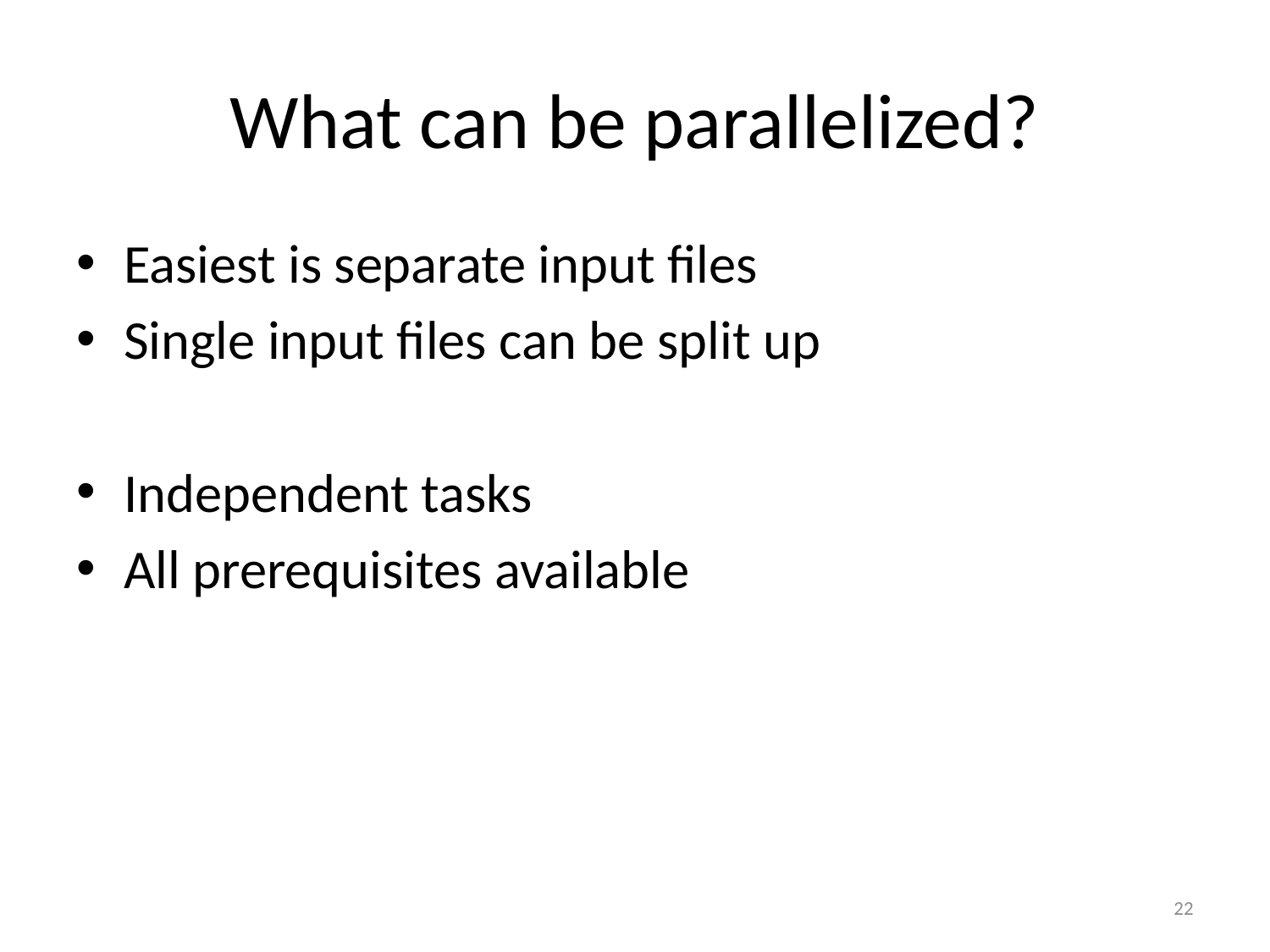

# What can be parallelized?
Easiest is separate input files
Single input files can be split up

Independent tasks
All prerequisites available

22